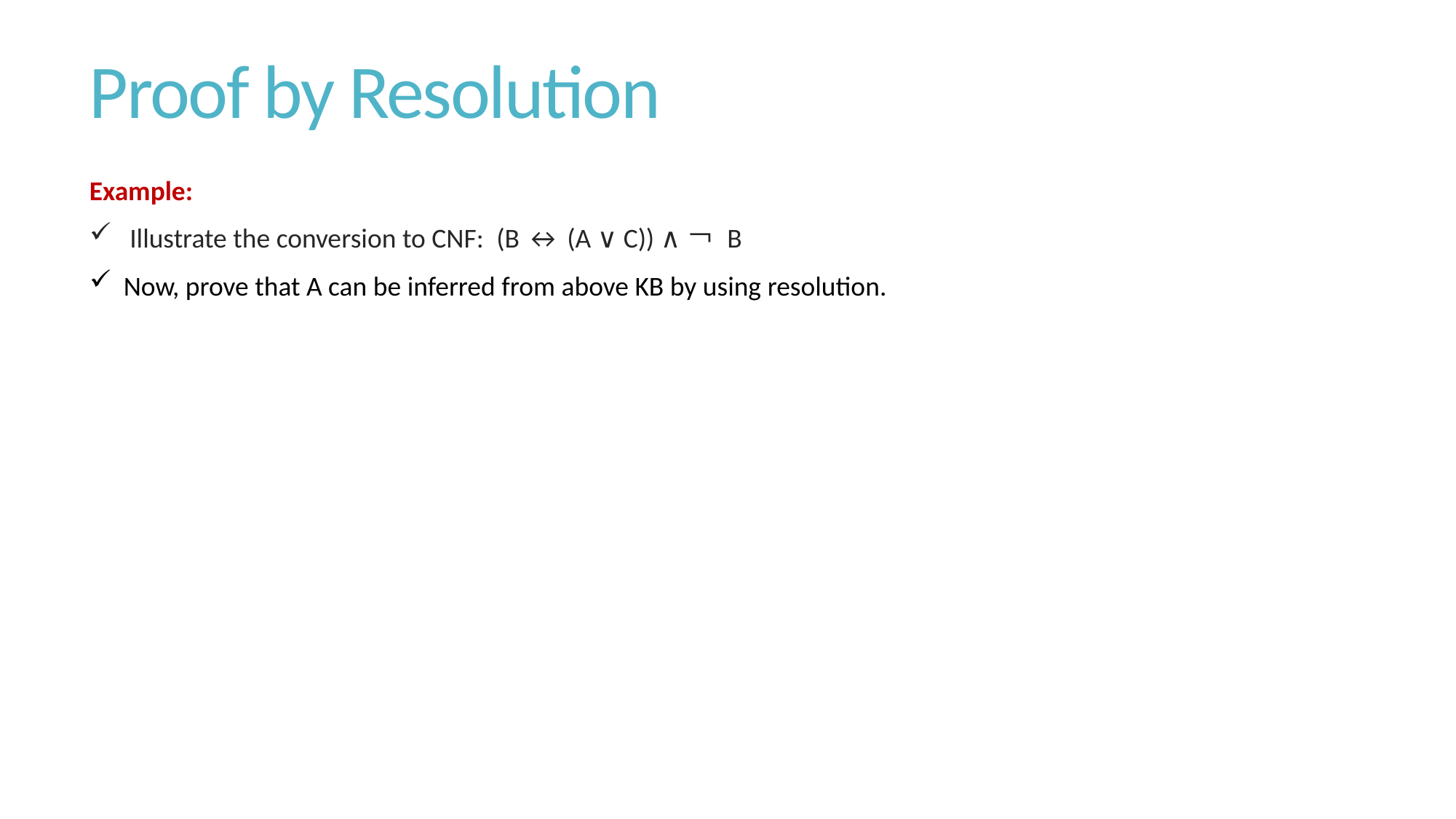

# Proof by Resolution
Example:
 Illustrate the conversion to CNF:  (B ↔ (A ∨ C)) ∧￢ B
Now, prove that A can be inferred from above KB by using resolution.